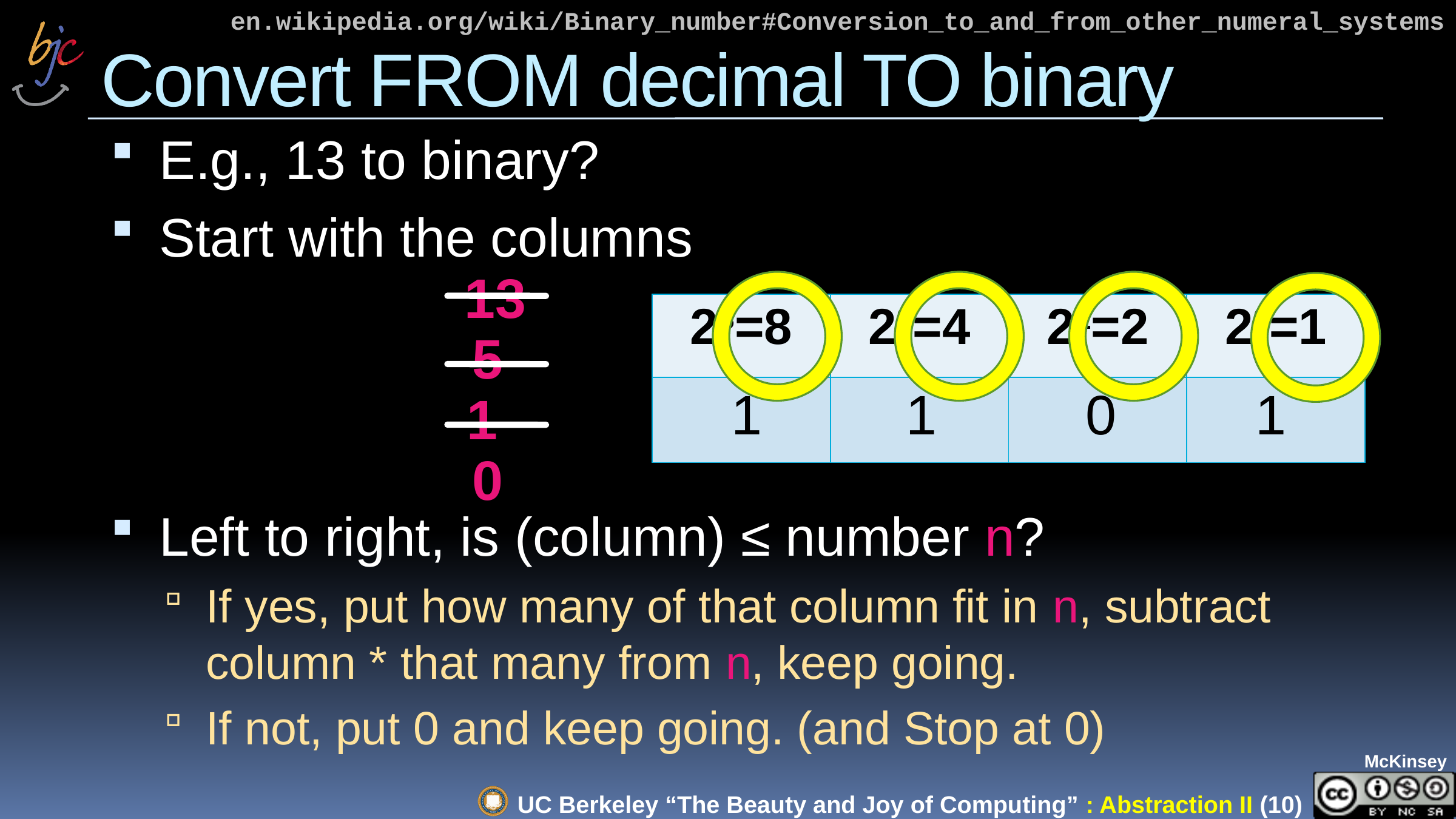

en.wikipedia.org/wiki/Binary_number#Conversion_to_and_from_other_numeral_systems
# Convert FROM decimal TO binary
E.g., 13 to binary?
Start with the columns

Left to right, is (column) ≤ number n?
If yes, put how many of that column fit in n, subtract column * that many from n, keep going.
If not, put 0 and keep going. (and Stop at 0)
13

| 23=8 | 22=4 | 21=2 | 20=1 |
| --- | --- | --- | --- |
|  |  |  |  |
5
1
1
0
1
1
0